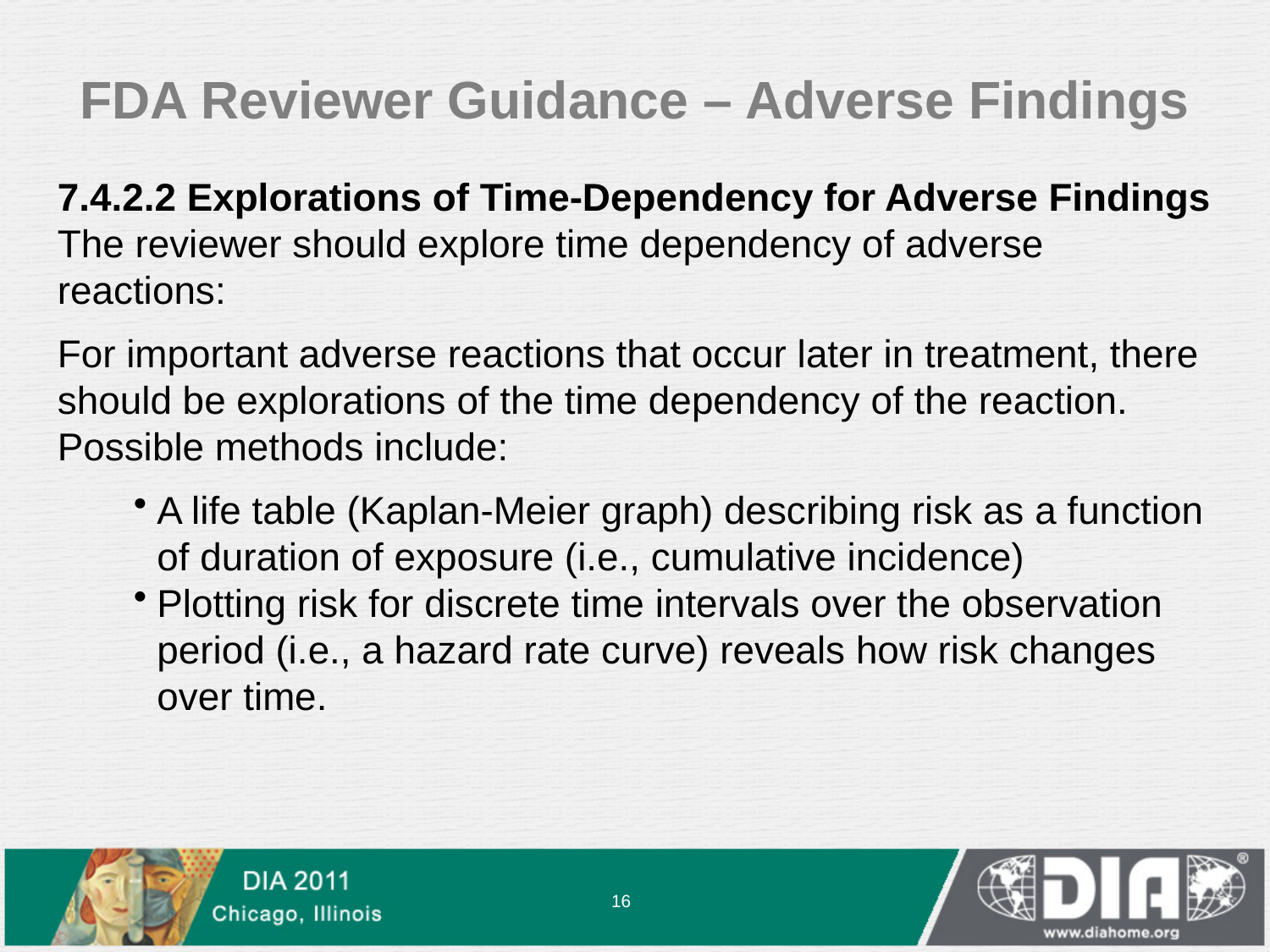

FDA Reviewer Guidance – Adverse Findings
7.4.2.2 Explorations of Time-Dependency for Adverse Findings
The reviewer should explore time dependency of adverse reactions:

For important adverse reactions that occur later in treatment, there should be explorations of the time dependency of the reaction. Possible methods include:

A life table (Kaplan-Meier graph) describing risk as a function of duration of exposure (i.e., cumulative incidence)
Plotting risk for discrete time intervals over the observation
	period (i.e., a hazard rate curve) reveals how risk changes over time.

16